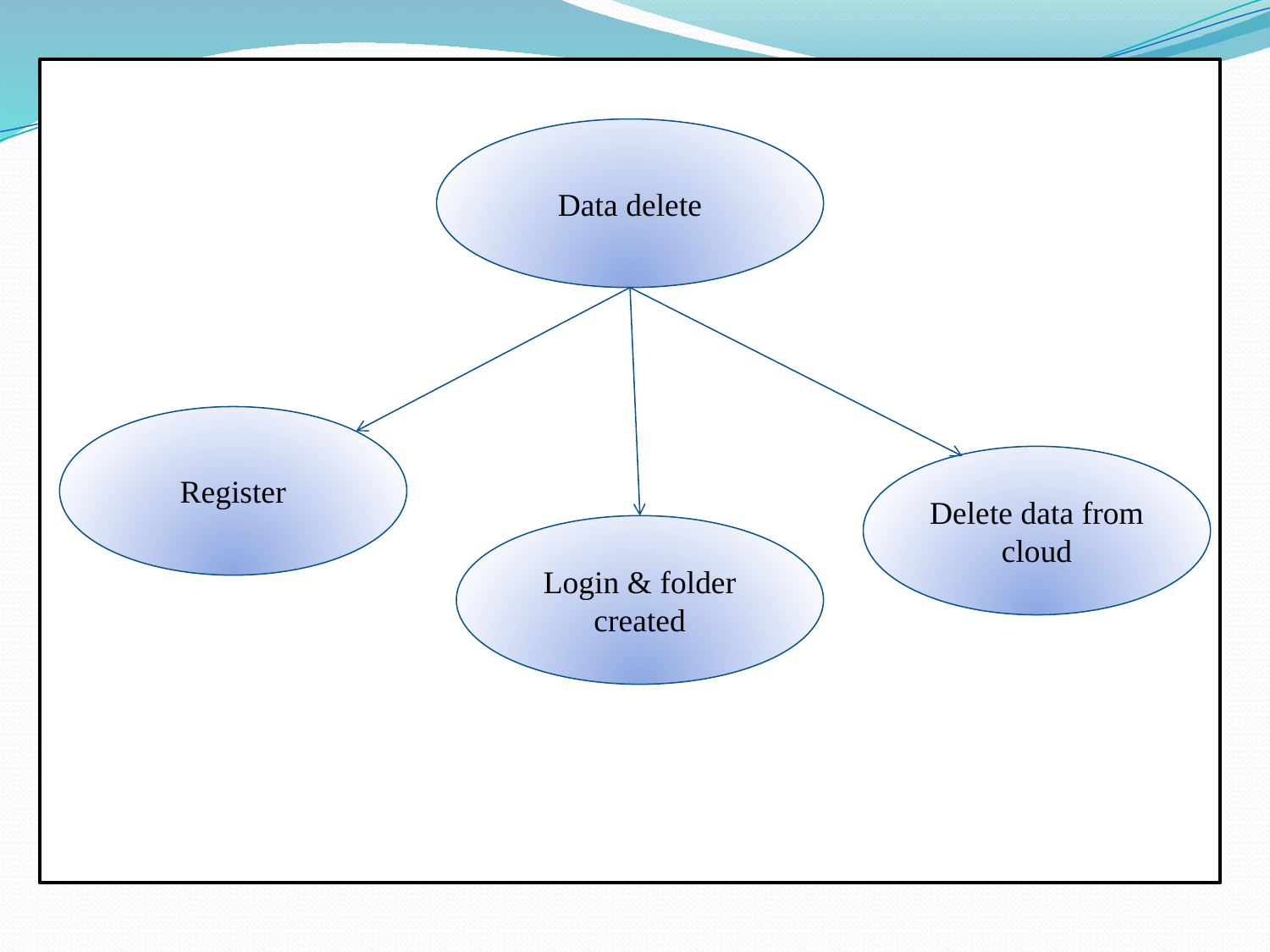

Data delete
Register
Delete data from cloud
Login & folder created